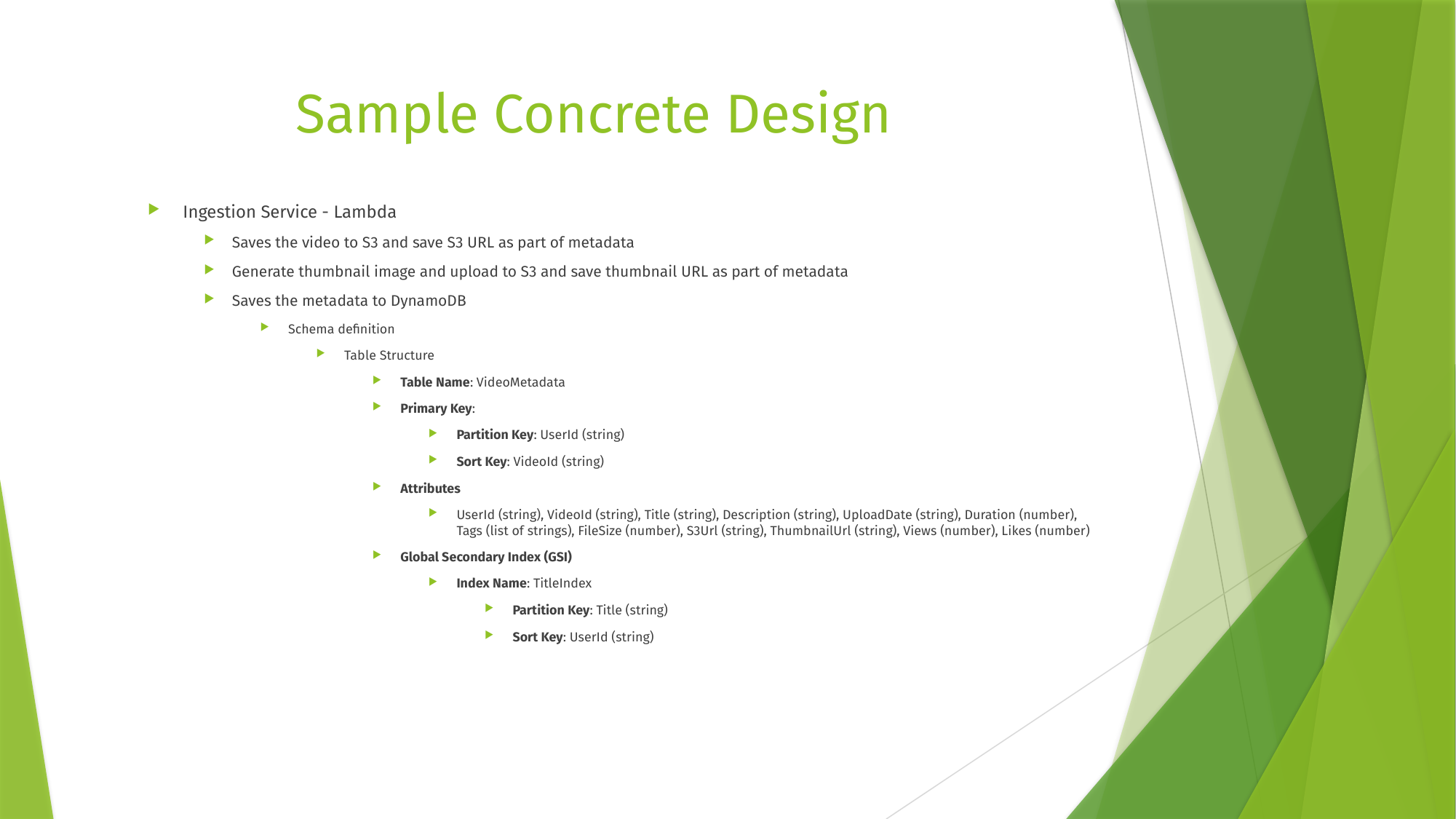

# Sample Concrete Design
Ingestion Service - Lambda
Saves the video to S3 and save S3 URL as part of metadata
Generate thumbnail image and upload to S3 and save thumbnail URL as part of metadata
Saves the metadata to DynamoDB
Schema definition
Table Structure
Table Name: VideoMetadata
Primary Key:
Partition Key: UserId (string)
Sort Key: VideoId (string)
Attributes
UserId (string), VideoId (string), Title (string), Description (string), UploadDate (string), Duration (number), Tags (list of strings), FileSize (number), S3Url (string), ThumbnailUrl (string), Views (number), Likes (number)
Global Secondary Index (GSI)
Index Name: TitleIndex
Partition Key: Title (string)
Sort Key: UserId (string)